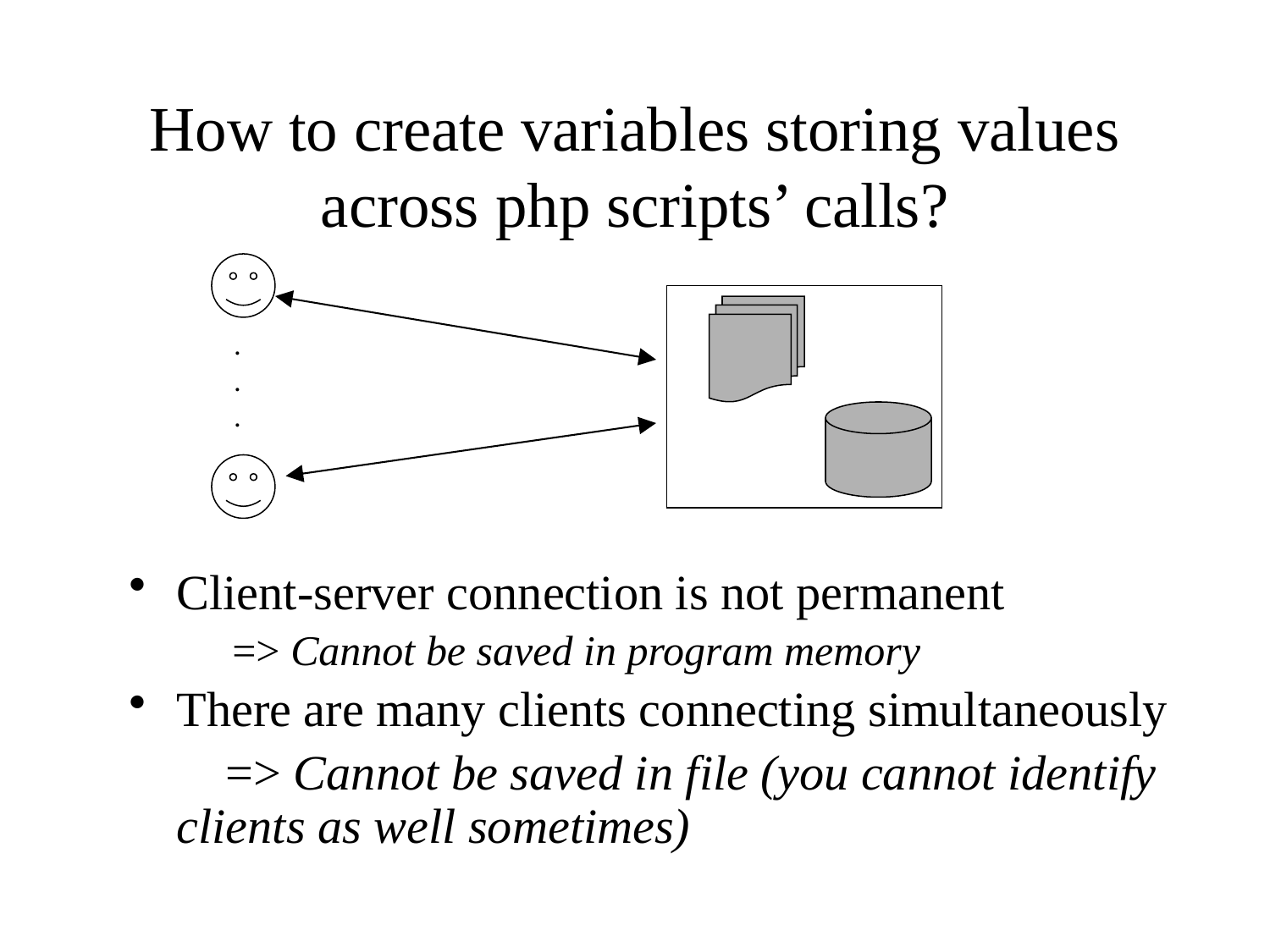

# How to create variables storing values across php scripts’ calls?

.
.
.

Client-server connection is not permanent
	=> Cannot be saved in program memory
There are many clients connecting simultaneously
	    => Cannot be saved in file (you cannot identify clients as well sometimes)